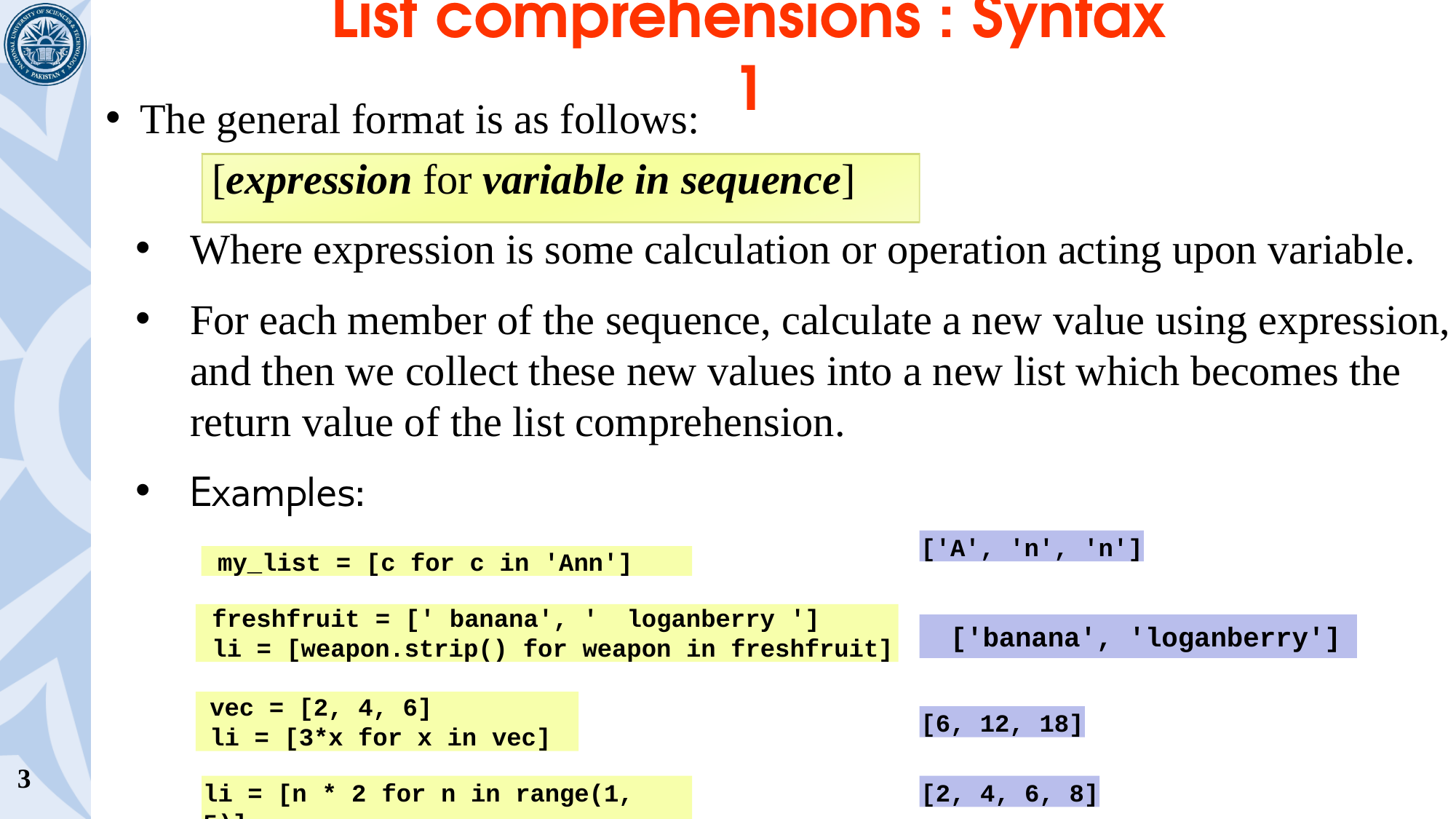

# List comprehensions : Syntax 1
The general format is as follows:
   [expression for variable in sequence]
Where expression is some calculation or operation acting upon variable.
For each member of the sequence, calculate a new value using expression,  and then we collect these new values into a new list which becomes the  return value of the list comprehension.
Examples:

['A', 'n', 'n']
 my_list = [c for c in 'Ann']
 freshfruit = ['	banana', '	loganberry ']
 li = [weapon.strip() for weapon in freshfruit]
['banana', 'loganberry']
vec = [2, 4, 6]
li = [3*x for x in vec]
[6, 12, 18]
3
li = [n * 2 for n in range(1, 5)]
[2, 4, 6, 8]